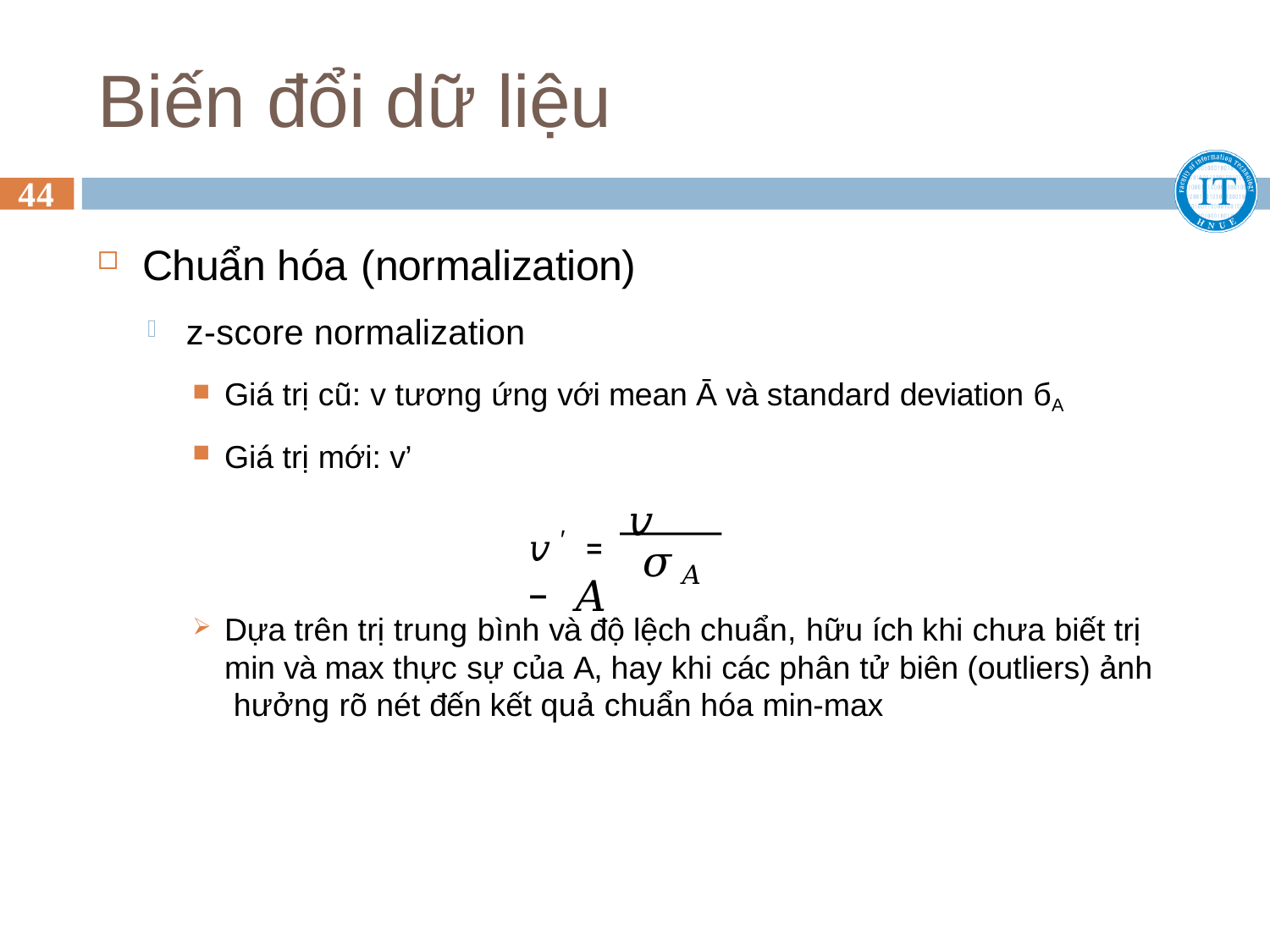

# Biến đổi dữ liệu
44
Chuẩn hóa (normalization)
z-score normalization
Giá trị cũ: v tương ứng với mean Ā và standard deviation бA
Giá trị mới: v’
𝑣′ = 𝑣 − 𝐴
𝜎𝐴
Dựa trên trị trung bình và độ lệch chuẩn, hữu ích khi chưa biết trị  min và max thực sự của A, hay khi các phân tử biên (outliers) ảnh  hưởng rõ nét đến kết quả chuẩn hóa min-max